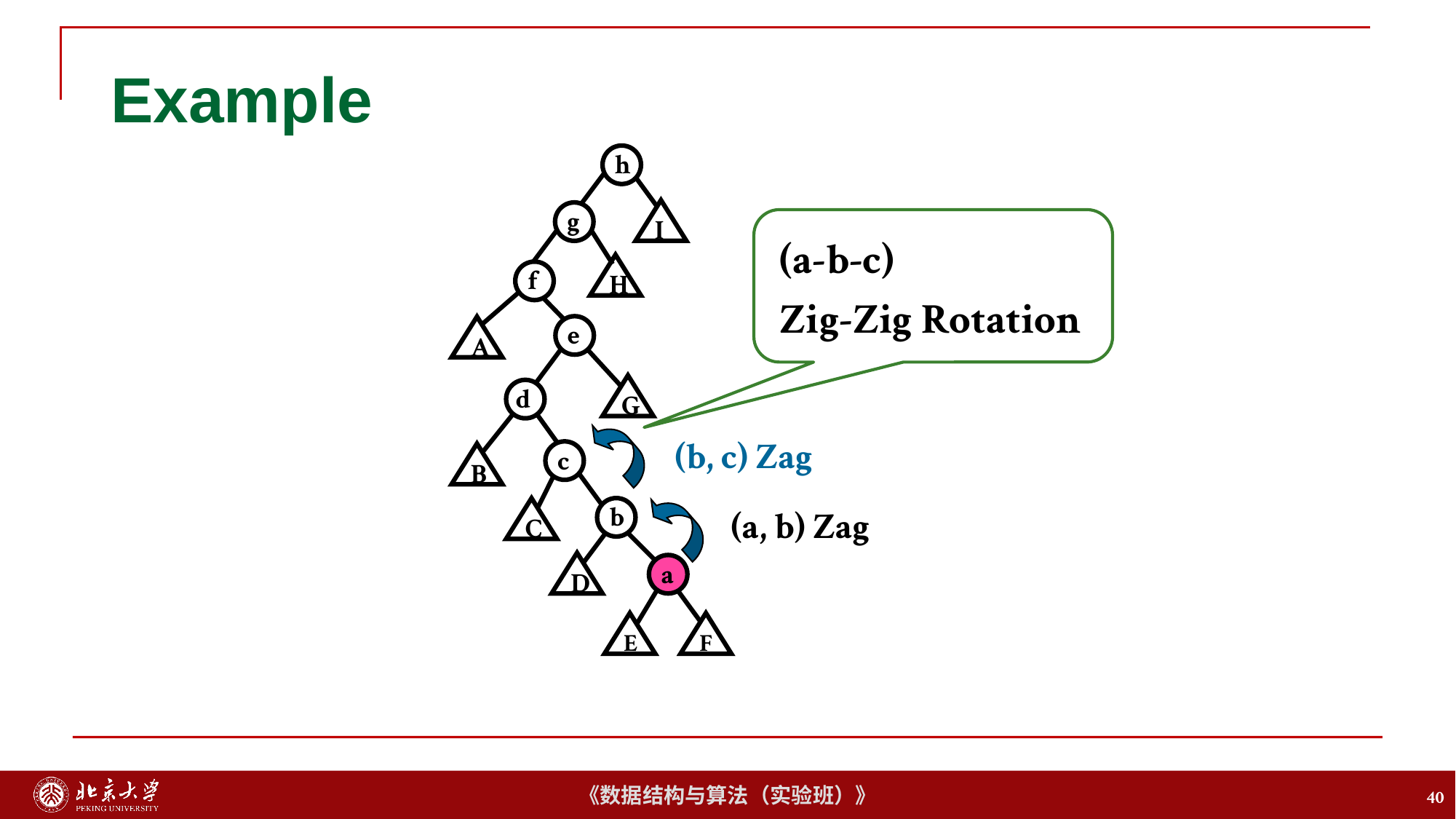

# Example
h

I
g

(a-b-c)
Zig-Zig Rotation

H
f

e
A

G
d

(b, c) Zag

c
B

(a, b) Zag
b
C

D
a

F
E
40